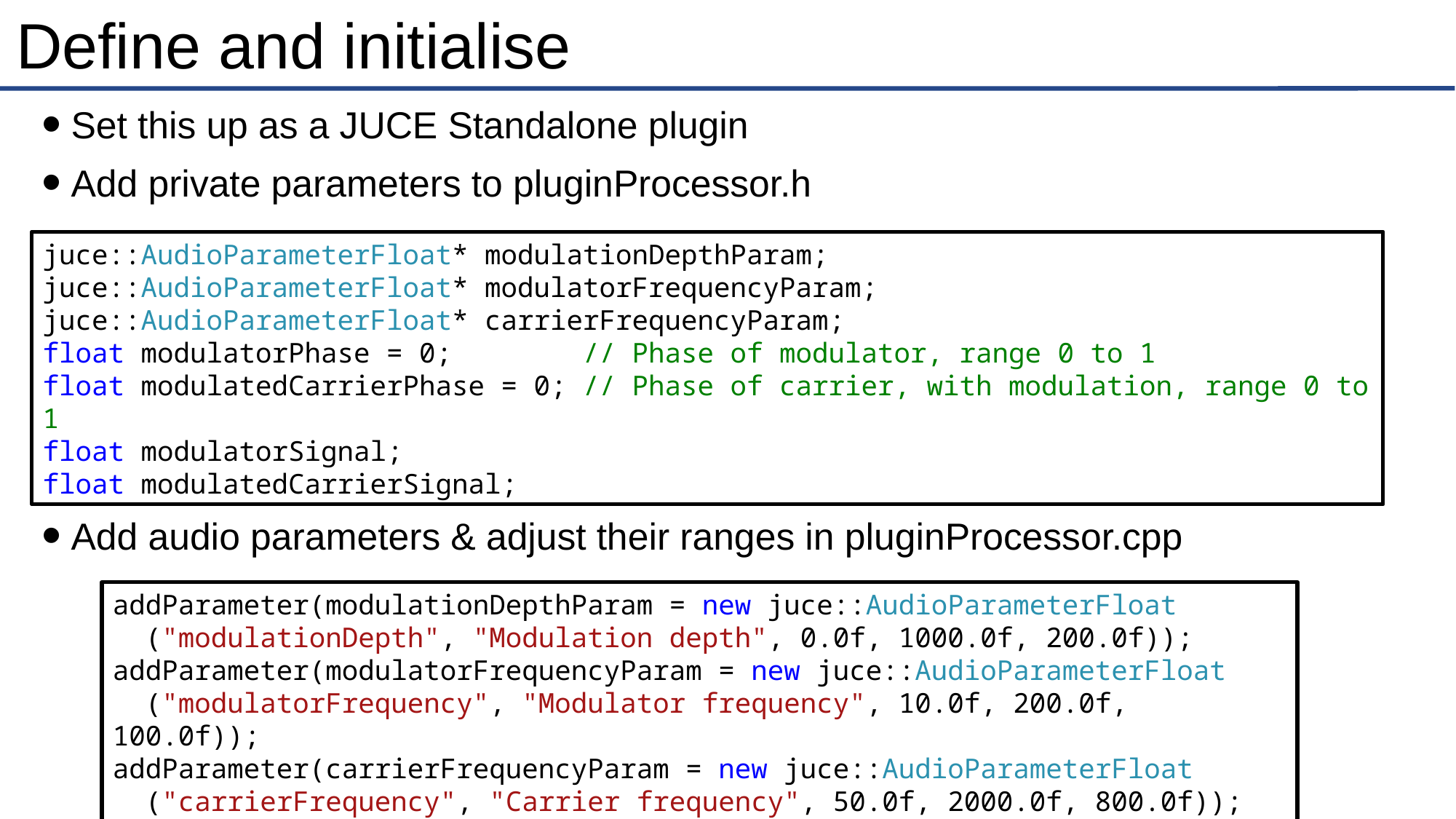

# Define and initialise
Set this up as a JUCE Standalone plugin
Add private parameters to pluginProcessor.h

Add audio parameters & adjust their ranges in pluginProcessor.cpp
juce::AudioParameterFloat* modulationDepthParam;
juce::AudioParameterFloat* modulatorFrequencyParam;
juce::AudioParameterFloat* carrierFrequencyParam;
float modulatorPhase = 0;        // Phase of modulator, range 0 to 1
float modulatedCarrierPhase = 0; // Phase of carrier, with modulation, range 0 to 1
float modulatorSignal;
float modulatedCarrierSignal;
addParameter(modulationDepthParam = new juce::AudioParameterFloat
  ("modulationDepth", "Modulation depth", 0.0f, 1000.0f, 200.0f));
addParameter(modulatorFrequencyParam = new juce::AudioParameterFloat
  ("modulatorFrequency", "Modulator frequency", 10.0f, 200.0f, 100.0f));
addParameter(carrierFrequencyParam = new juce::AudioParameterFloat
  ("carrierFrequency", "Carrier frequency", 50.0f, 2000.0f, 800.0f));